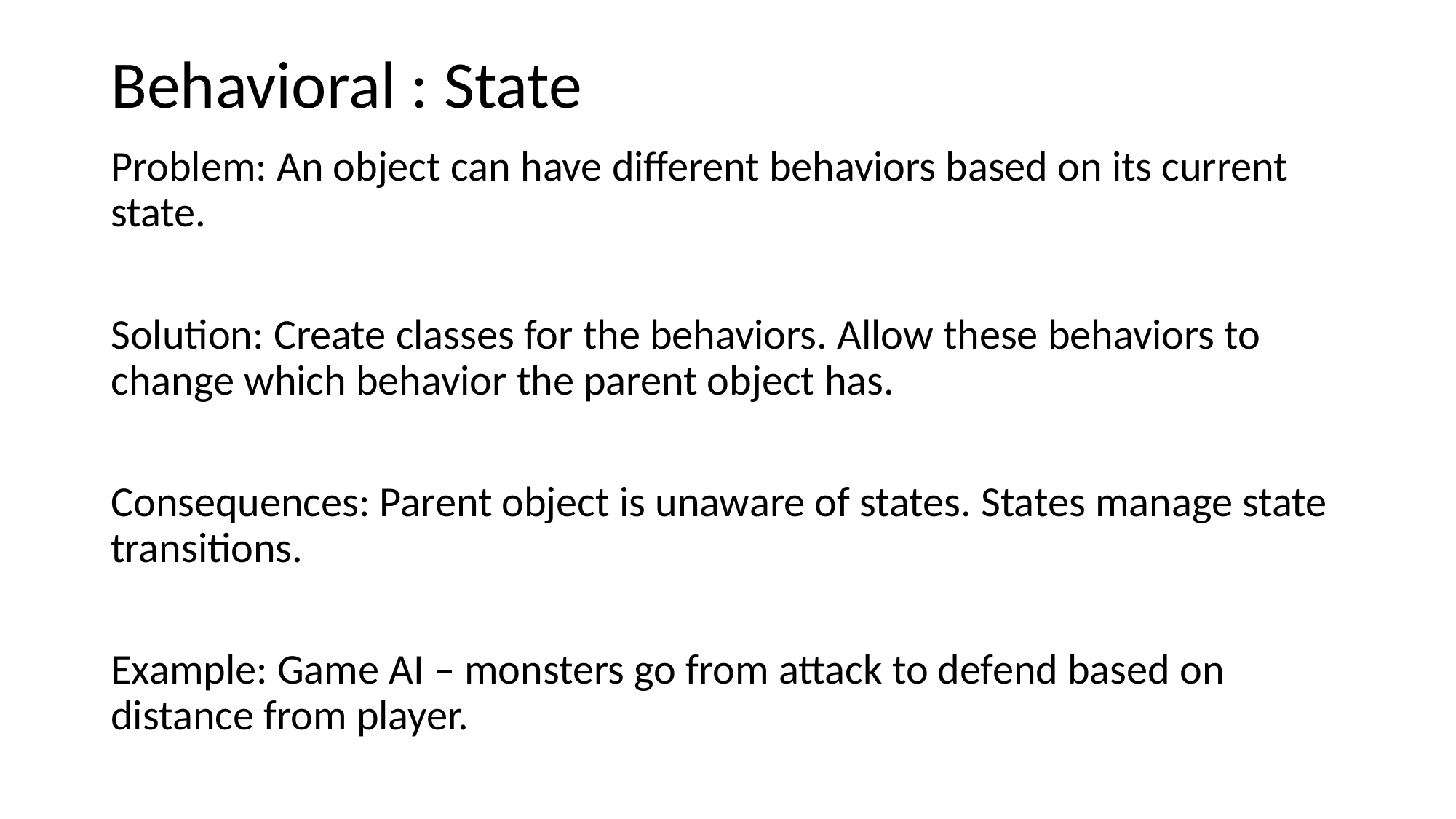

# Behavioral : State
Problem: An object can have different behaviors based on its current state.

Solution: Create classes for the behaviors. Allow these behaviors to change which behavior the parent object has.

Consequences: Parent object is unaware of states. States manage state transitions.

Example: Game AI – monsters go from attack to defend based on distance from player.